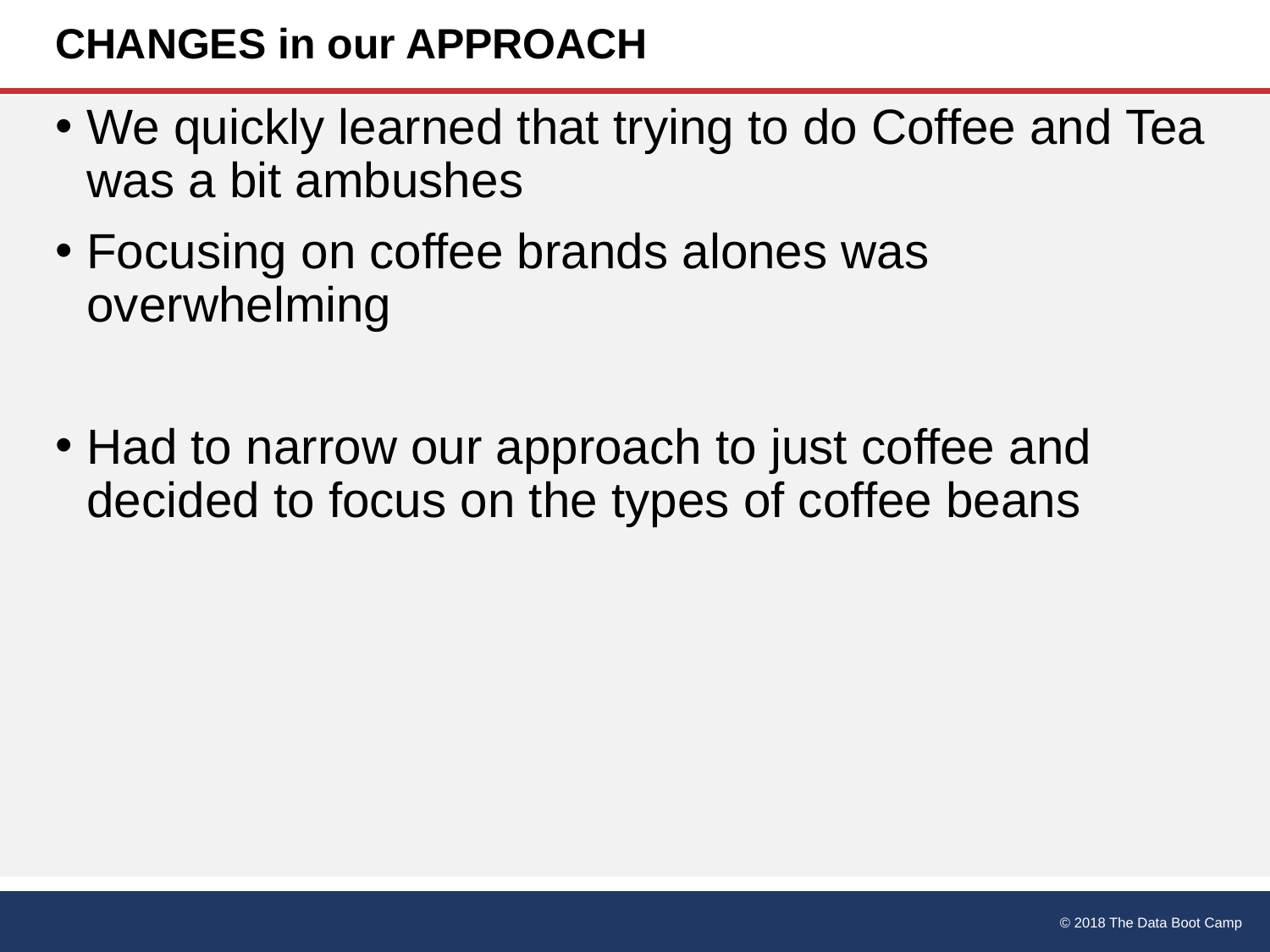

# CHANGES in our APPROACH
We quickly learned that trying to do Coffee and Tea was a bit ambushes
Focusing on coffee brands alones was overwhelming

Had to narrow our approach to just coffee and decided to focus on the types of coffee beans